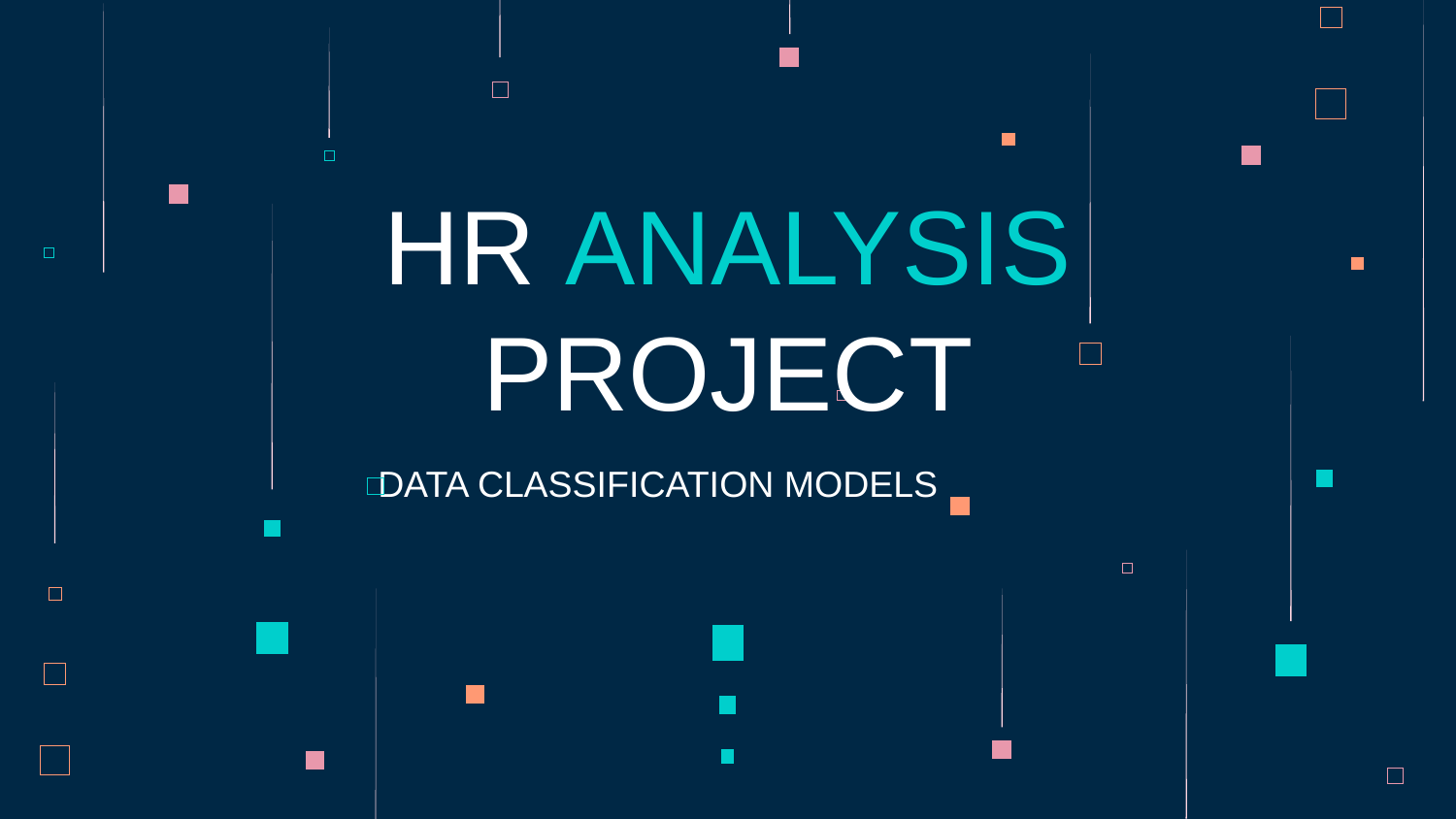

# HR ANALYSIS PROJECT

DATA CLASSIFICATION MODELS